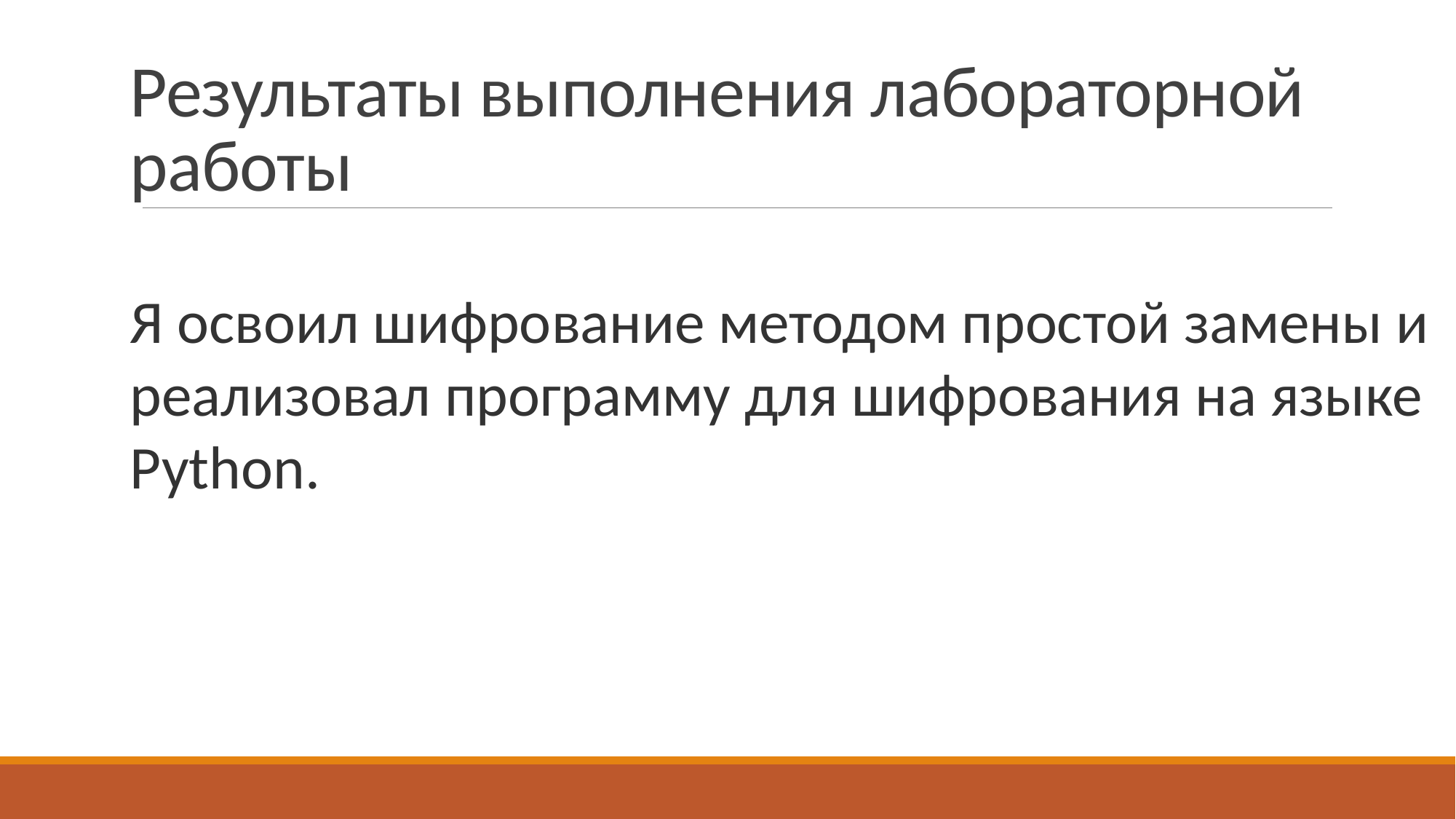

# Результаты выполнения лабораторной работы
Я освоил шифрование методом простой замены и
реализовал программу для шифрования на языке Python.